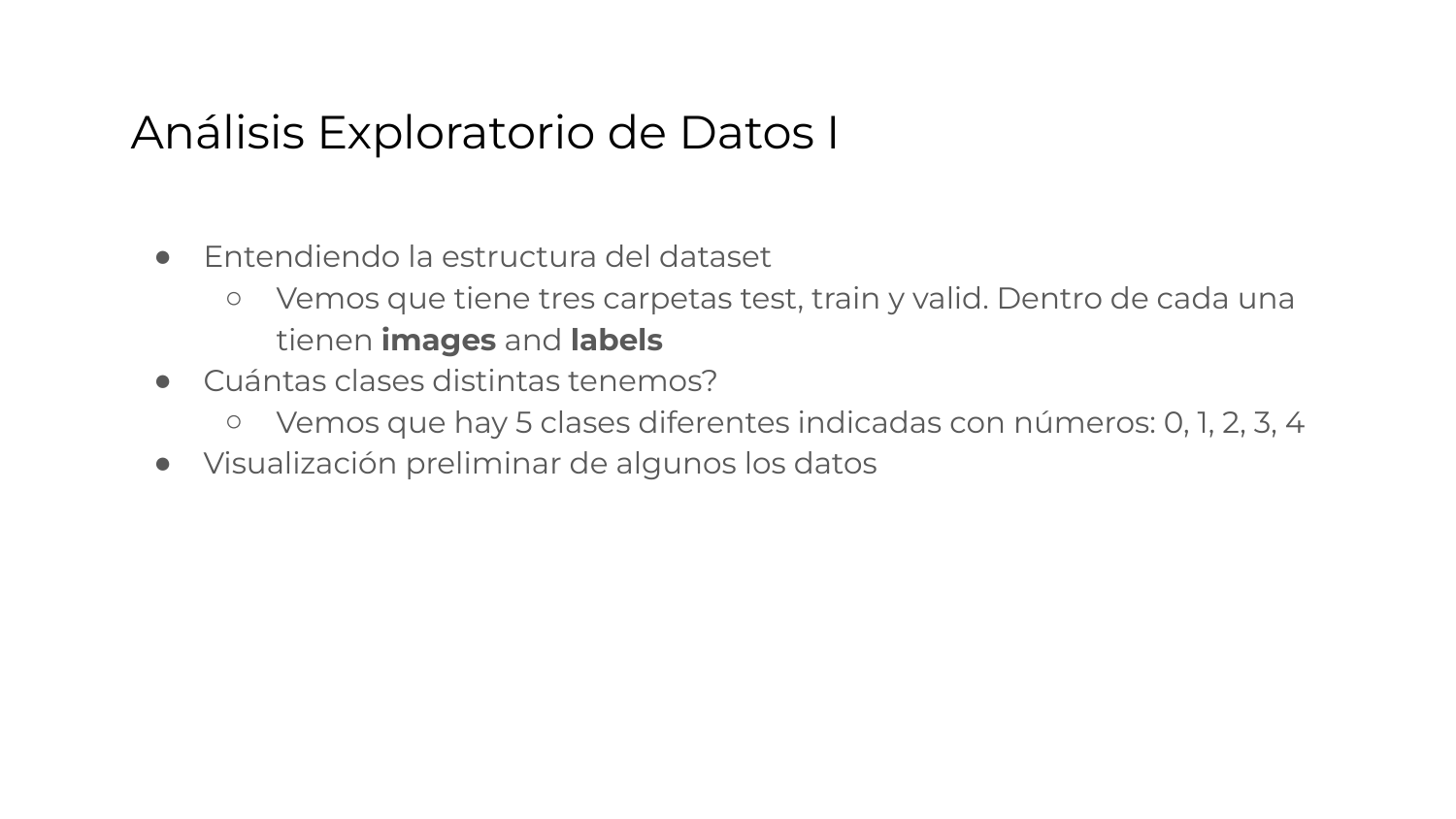

# Análisis Exploratorio de Datos I

Entendiendo la estructura del dataset
Vemos que tiene tres carpetas test, train y valid. Dentro de cada una tienen images and labels
Cuántas clases distintas tenemos?
Vemos que hay 5 clases diferentes indicadas con números: 0, 1, 2, 3, 4
Visualización preliminar de algunos los datos